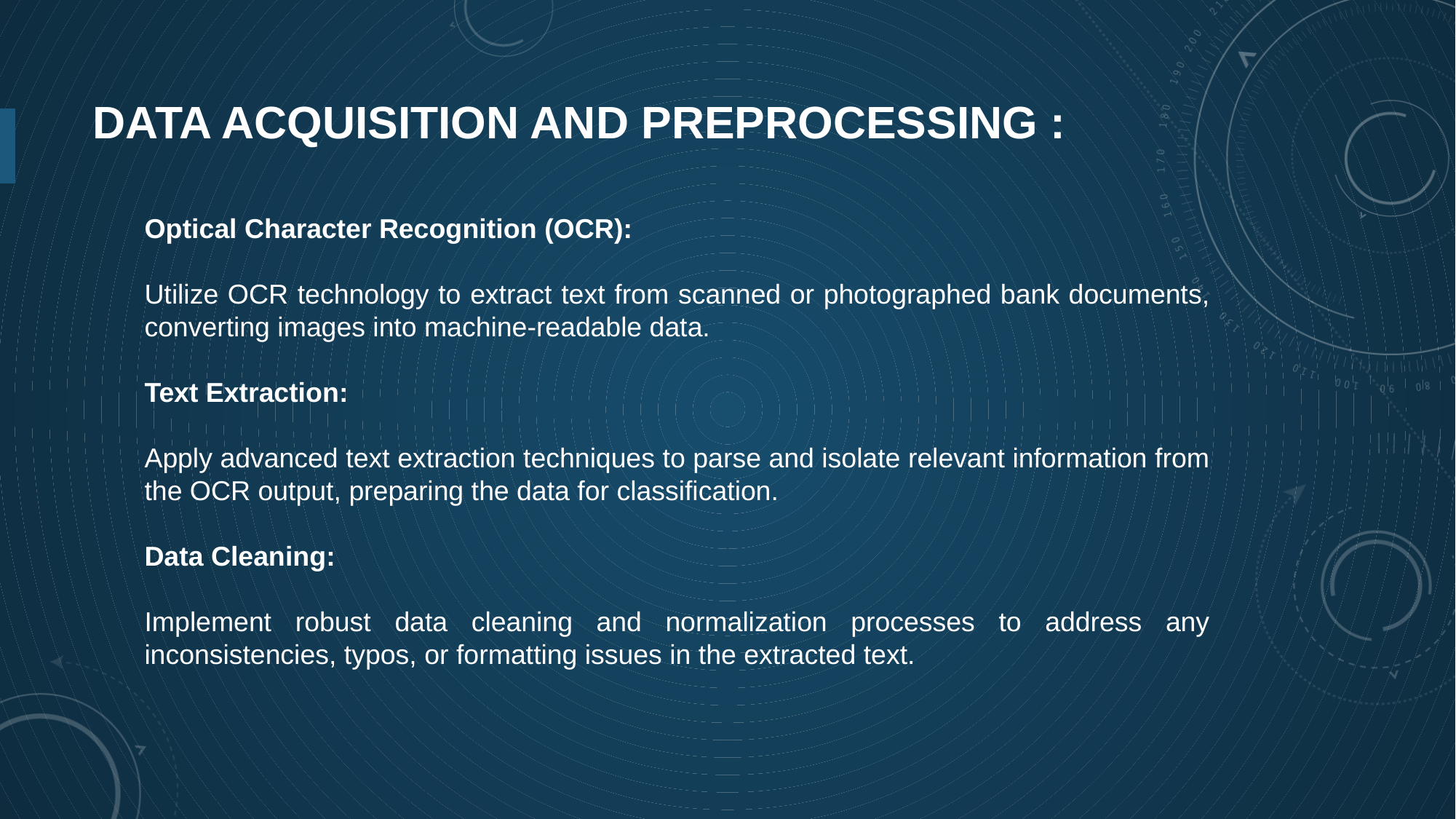

# Data Acquisition and Preprocessing :
Optical Character Recognition (OCR):

Utilize OCR technology to extract text from scanned or photographed bank documents, converting images into machine-readable data.

Text Extraction:

Apply advanced text extraction techniques to parse and isolate relevant information from the OCR output, preparing the data for classification.

Data Cleaning:

Implement robust data cleaning and normalization processes to address any inconsistencies, typos, or formatting issues in the extracted text.